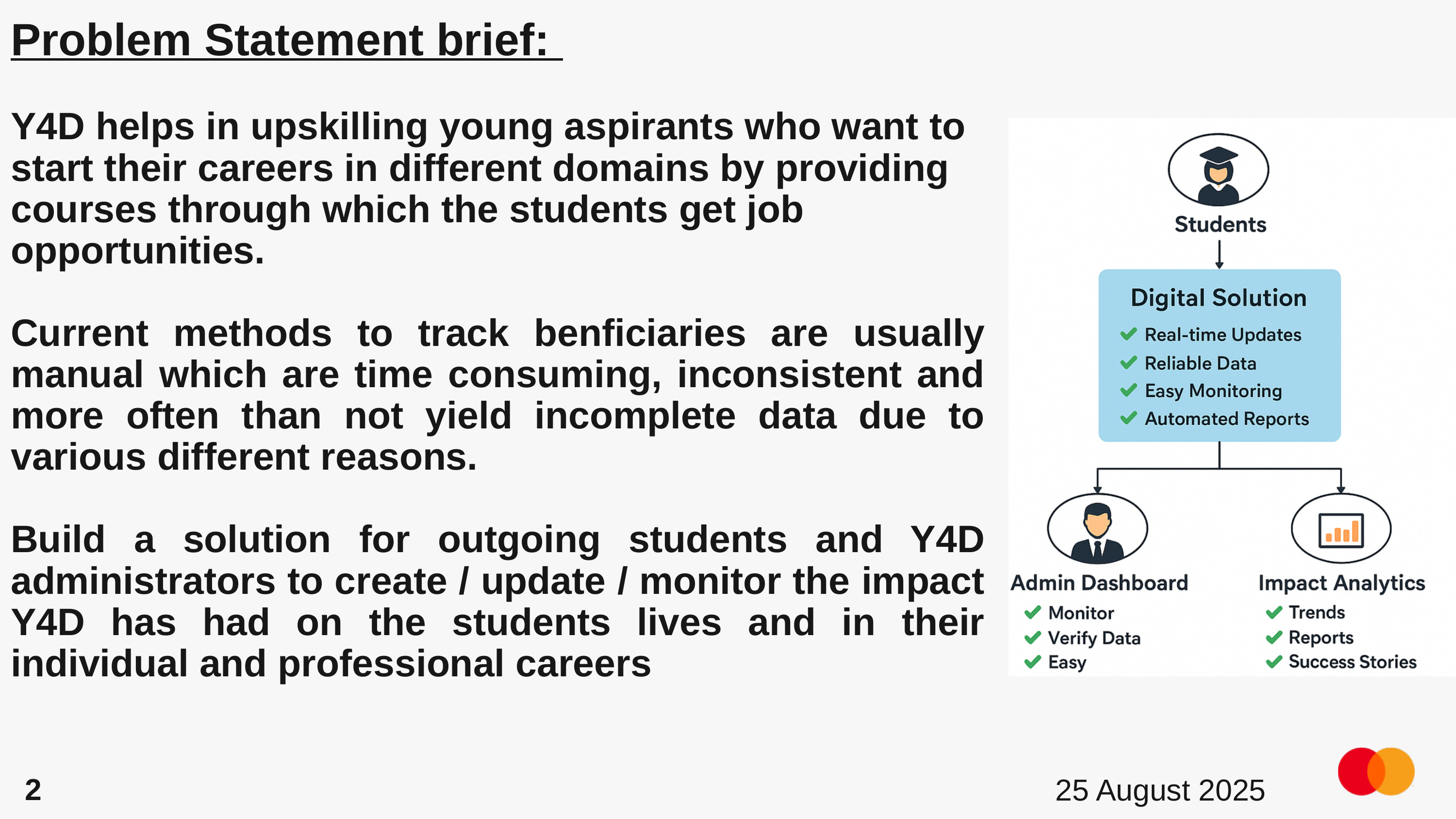

Problem Statement brief:

Y4D helps in upskilling young aspirants who want to start their careers in different domains by providing courses through which the students get job opportunities.

Current methods to track benficiaries are usually manual which are time consuming, inconsistent and more often than not yield incomplete data due to various different reasons.

Build a solution for outgoing students and Y4D administrators to create / update / monitor the impact Y4D has had on the students lives and in their individual and professional careers

2

25 August 2025